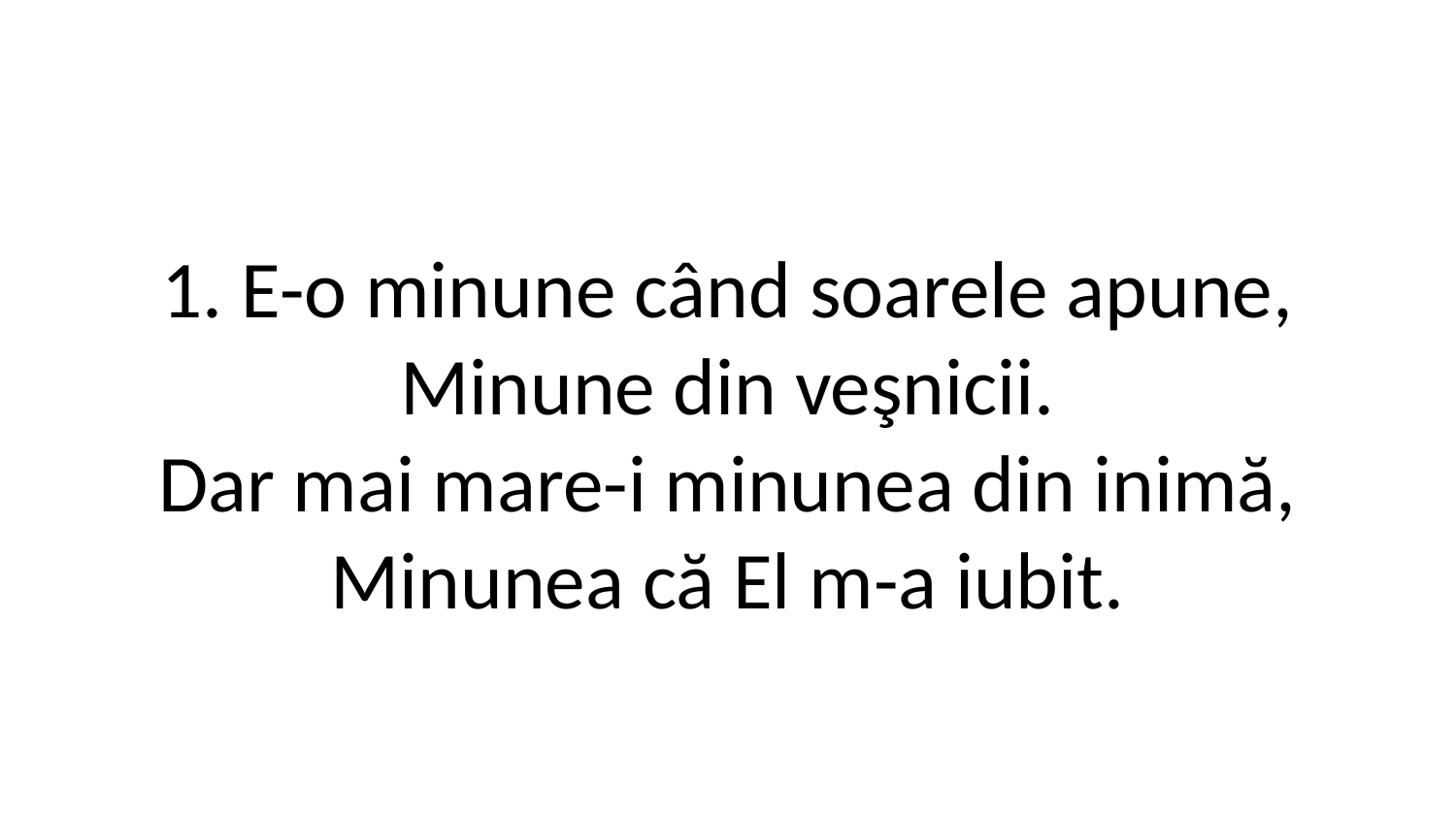

1. E-o minune când soarele apune,
Minune din veşnicii.
Dar mai mare-i minunea din inimă,
Minunea că El m-a iubit.